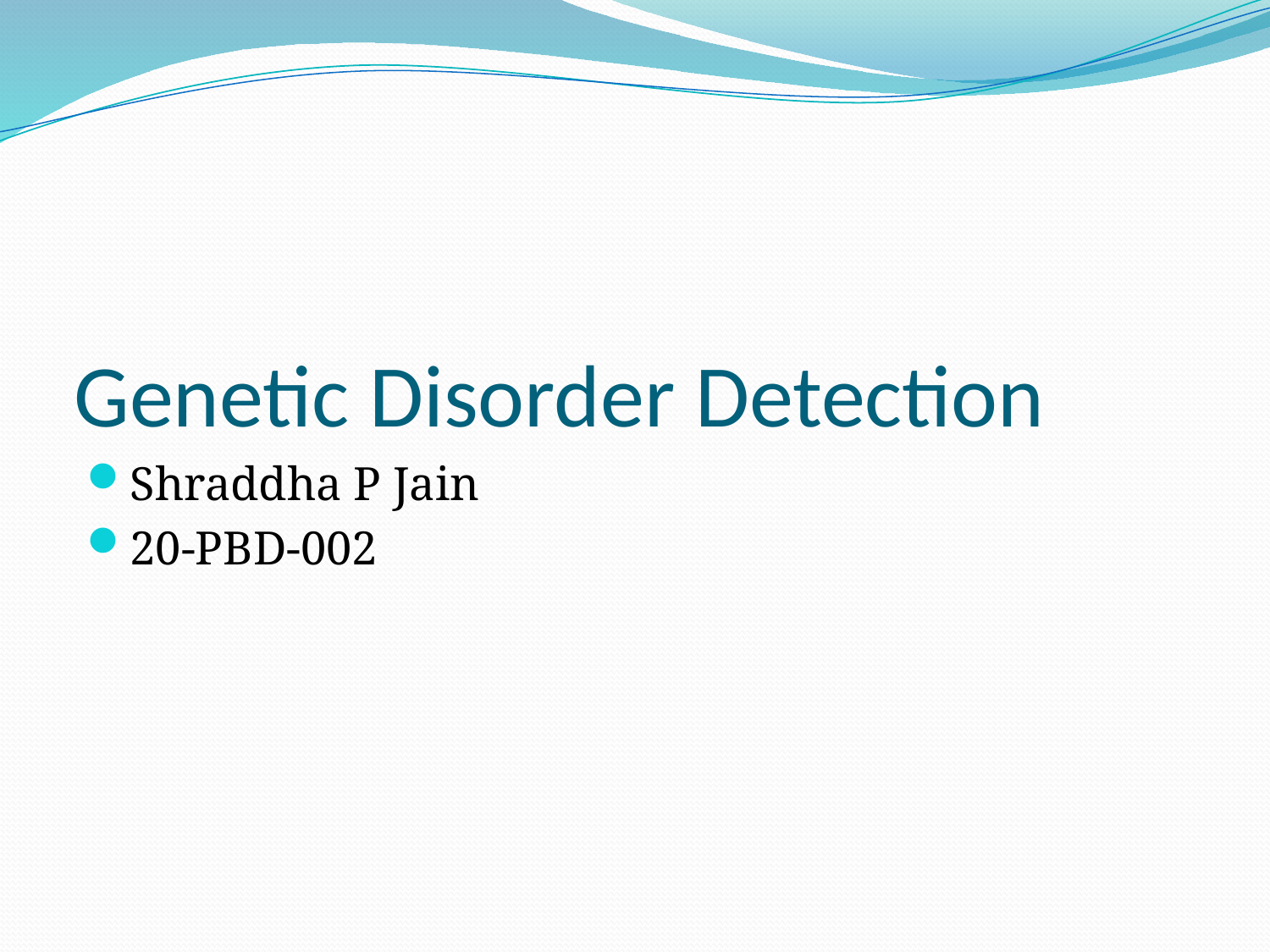

Genetic Disorder Detection
Shraddha P Jain
20-PBD-002